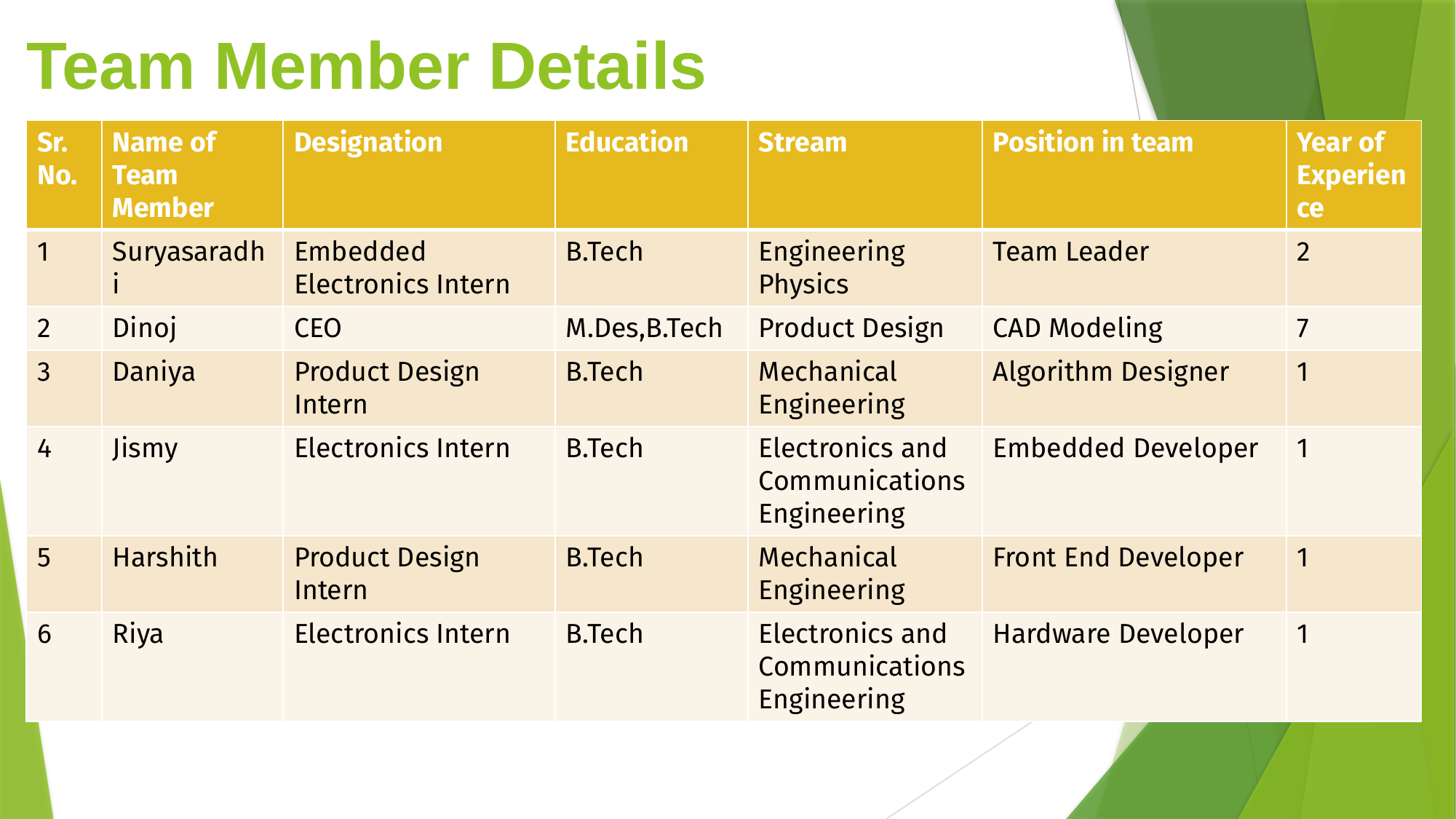

# Team Member Details
| Sr. No. | Name of Team Member | Designation | Education | Stream | Position in team | Year of Experience |
| --- | --- | --- | --- | --- | --- | --- |
| 1 | Suryasaradhi | Embedded Electronics Intern | B.Tech | Engineering Physics | Team Leader | 2 |
| 2 | Dinoj | CEO | M.Des,B.Tech | Product Design | CAD Modeling | 7 |
| 3 | Daniya | Product Design Intern | B.Tech | Mechanical Engineering | Algorithm Designer | 1 |
| 4 | Jismy | Electronics Intern | B.Tech | Electronics and Communications Engineering | Embedded Developer | 1 |
| 5 | Harshith | Product Design Intern | B.Tech | Mechanical Engineering | Front End Developer | 1 |
| 6 | Riya | Electronics Intern | B.Tech | Electronics and Communications Engineering | Hardware Developer | 1 |